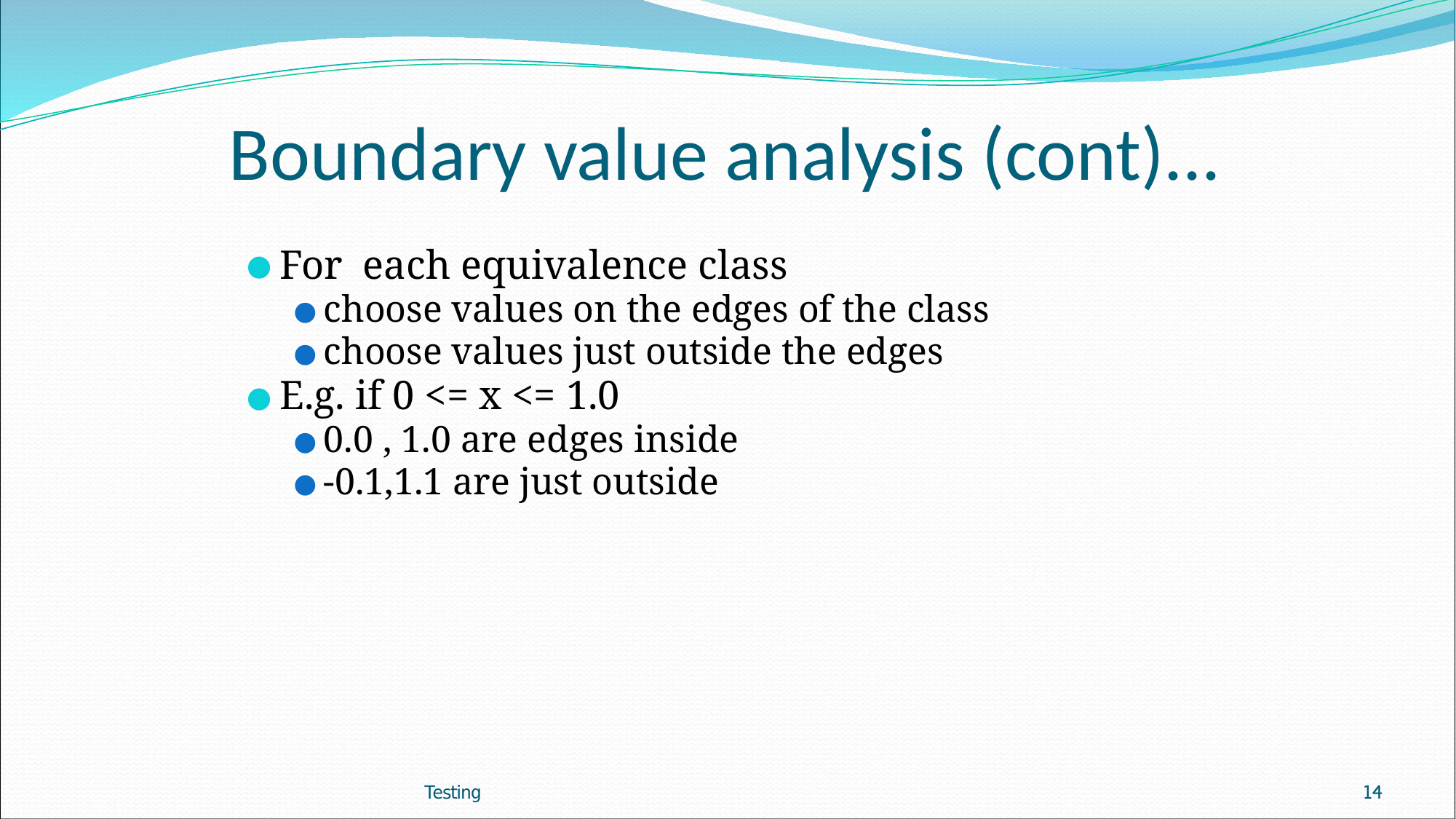

# Boundary value analysis (cont)...
For  each equivalence class
choose values on the edges of the class
choose values just outside the edges
E.g. if 0 <= x <= 1.0
0.0 , 1.0 are edges inside
-0.1,1.1 are just outside

Testing
14